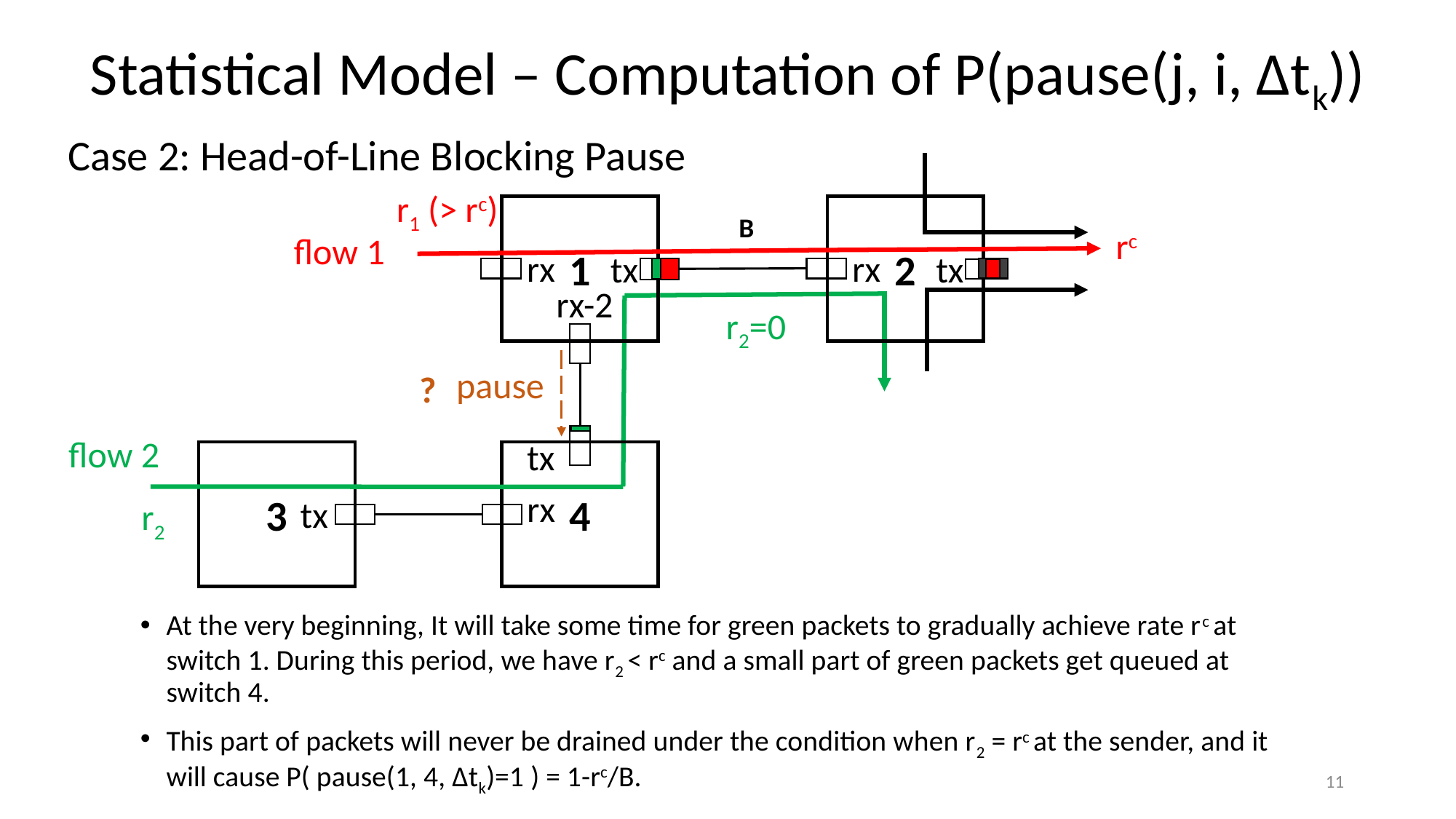

Statistical Model – Computation of P(pause(j, i, ∆tk))
Case 2: Head-of-Line Blocking Pause
r1 (> rc)
1
2
B
rc
flow 1
rx
rx
tx
tx

rx-2
r2=0

pause
?
flow 2

tx
3
4
rx
tx
r2

At the very beginning, It will take some time for green packets to gradually achieve rate rc at switch 1. During this period, we have r2 < rc and a small part of green packets get queued at switch 4.
This part of packets will never be drained under the condition when r2 = rc at the sender, and it will cause P( pause(1, 4, ∆tk)=1 ) = 1-rc/B.

11